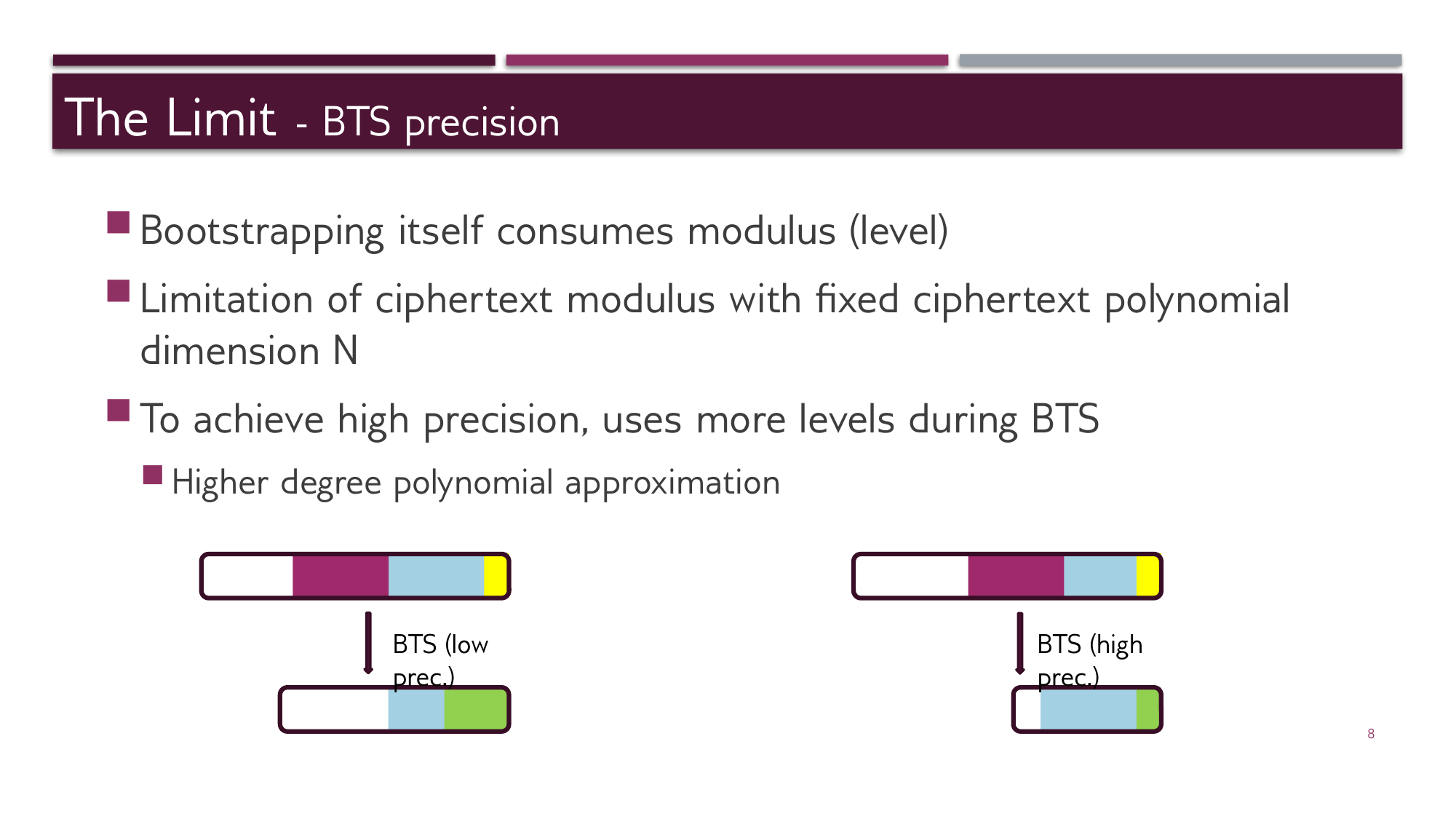

The Limit - BTS precision
Bootstrapping itself consumes modulus (level)
Limitation of ciphertext modulus with fixed ciphertext polynomial dimension N
To achieve high precision, uses more levels during BTS
Higher degree polynomial approximation

BTS (low prec.)
BTS (high prec.)

8